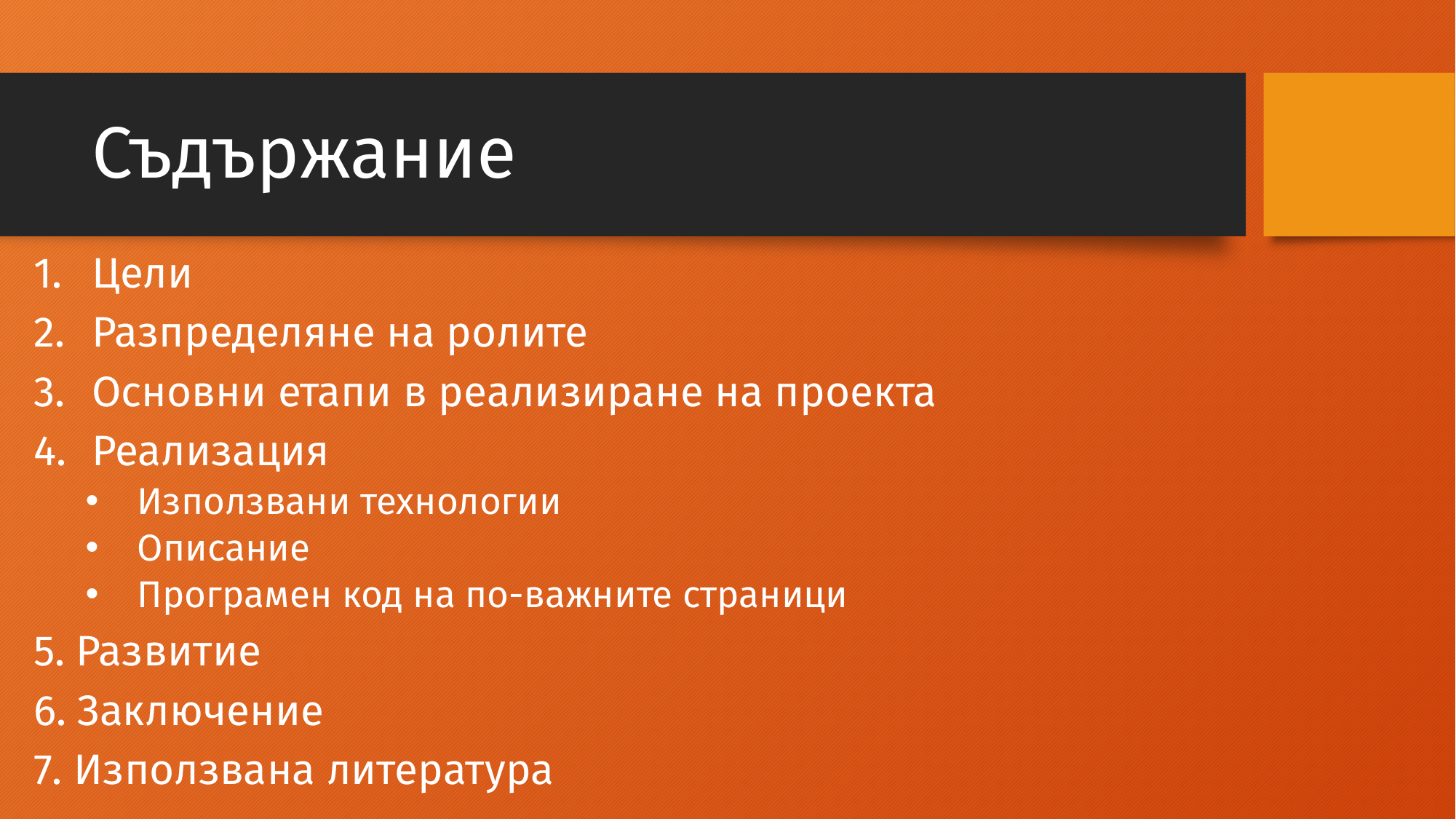

# Съдържание
Цели
Разпределяне на ролите
Основни етапи в реализиране на проекта
Реализация
Използвани технологии
Описание
Програмен код на по-важните страници
5. Развитие
6. Заключение
7. Използвана литература